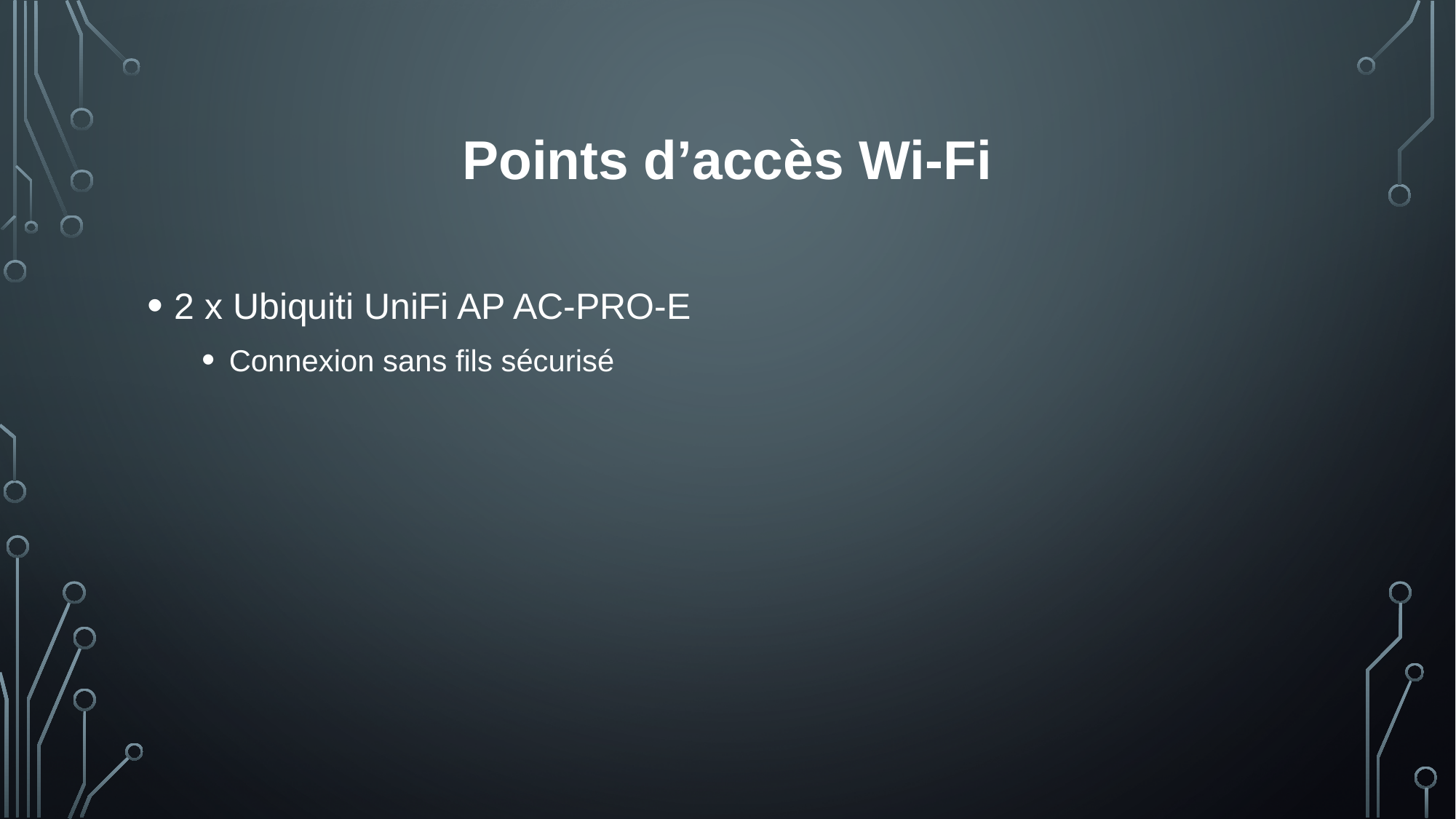

# Points d’accès Wi-Fi
2 x Ubiquiti UniFi AP AC-PRO-E
Connexion sans fils sécurisé